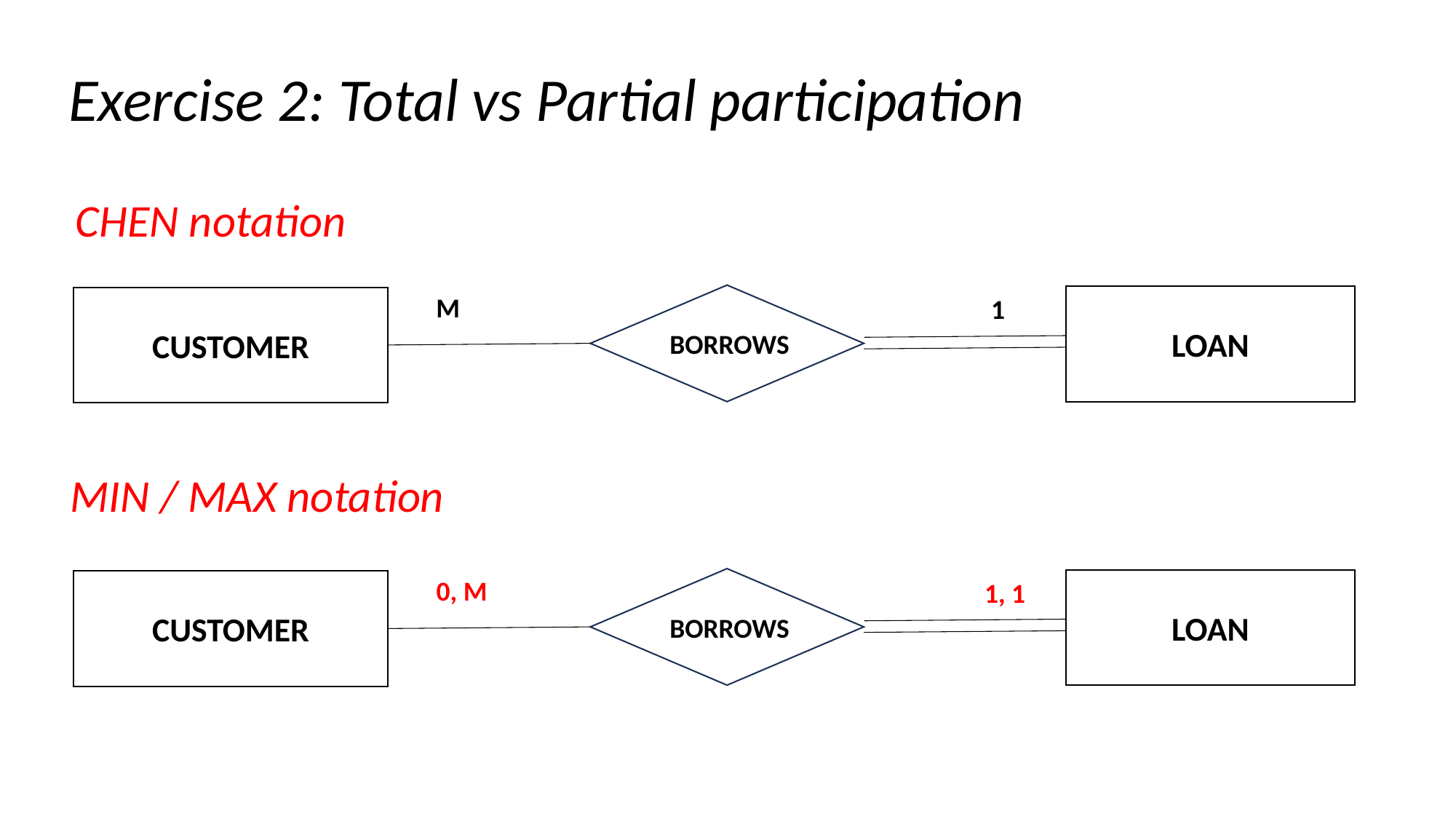

Exercise 2: Total vs Partial participation
CHEN notation
M

LOAN
1
CUSTOMER
BORROWS
MIN / MAX notation
0, M

LOAN
1, 1
CUSTOMER
BORROWS